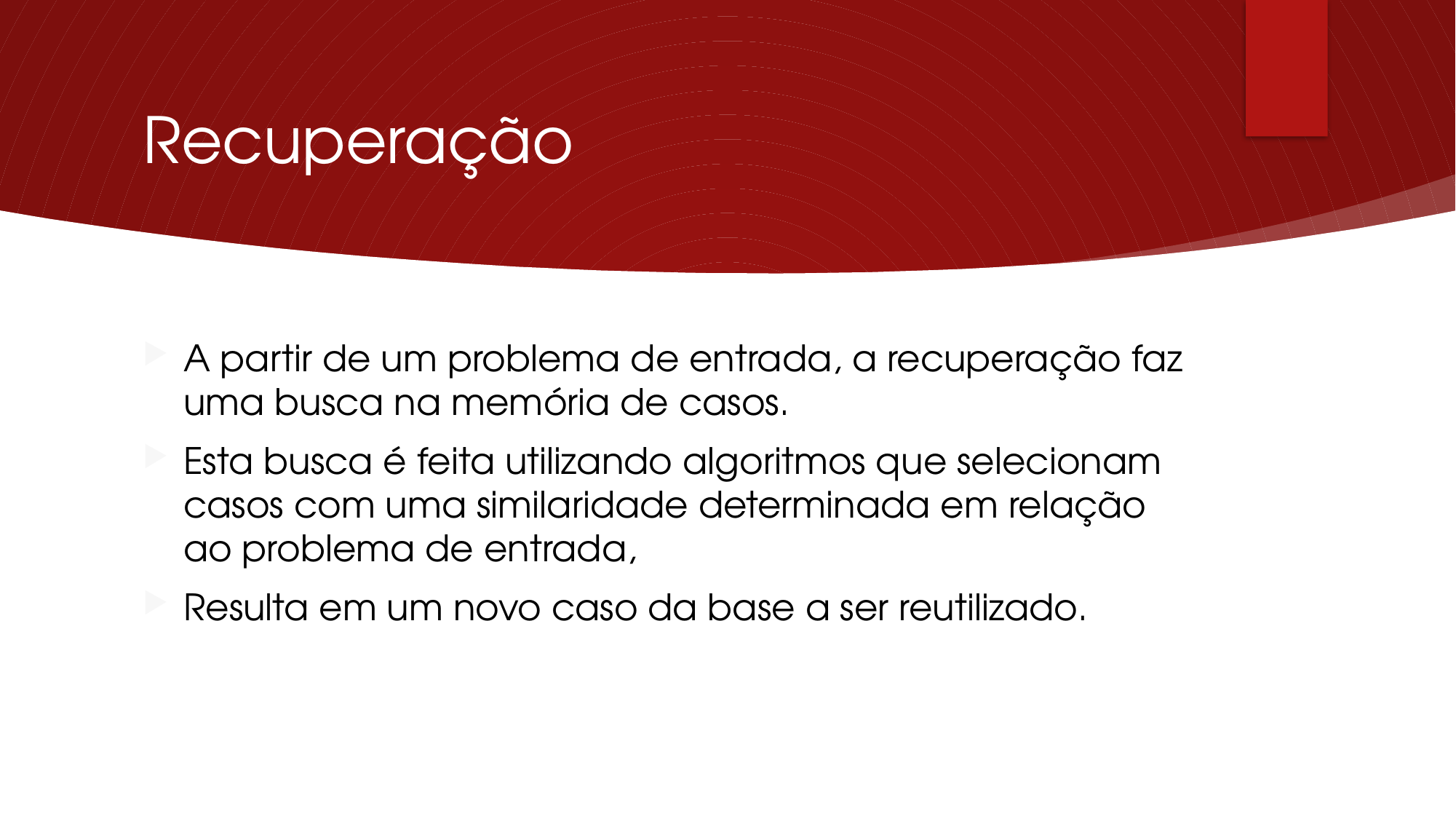

# Recuperação

A partir de um problema de entrada, a recuperação faz uma busca na memória de casos.
Esta busca é feita utilizando algoritmos que selecionam casos com uma similaridade determinada em relação ao problema de entrada,
Resulta em um novo caso da base a ser reutilizado.